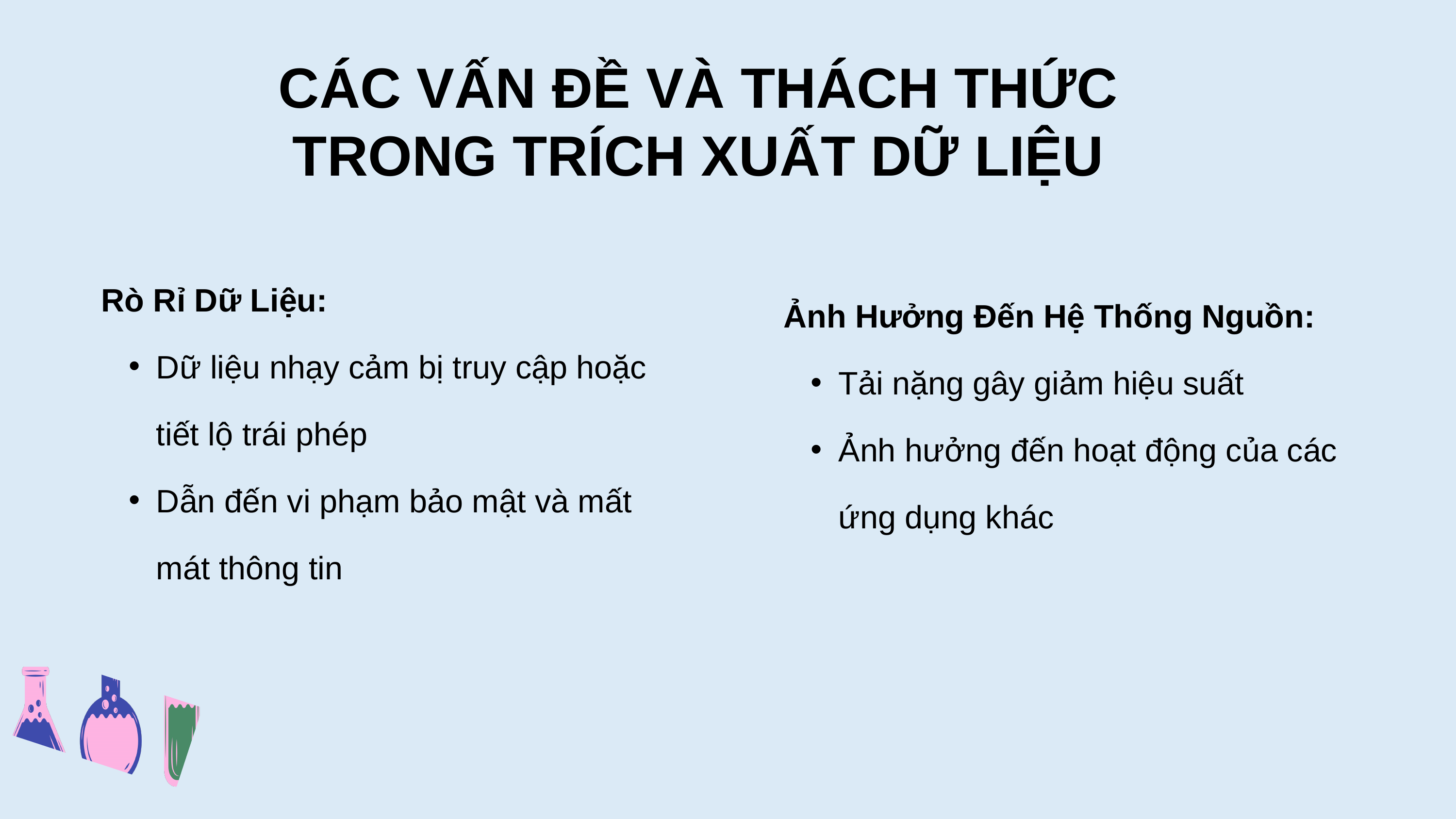

CÁC VẤN ĐỀ VÀ THÁCH THỨC TRONG TRÍCH XUẤT DỮ LIỆU

Rò Rỉ Dữ Liệu:
Dữ liệu nhạy cảm bị truy cập hoặc tiết lộ trái phép
Dẫn đến vi phạm bảo mật và mất mát thông tin

Ảnh Hưởng Đến Hệ Thống Nguồn:
Tải nặng gây giảm hiệu suất
Ảnh hưởng đến hoạt động của các ứng dụng khác